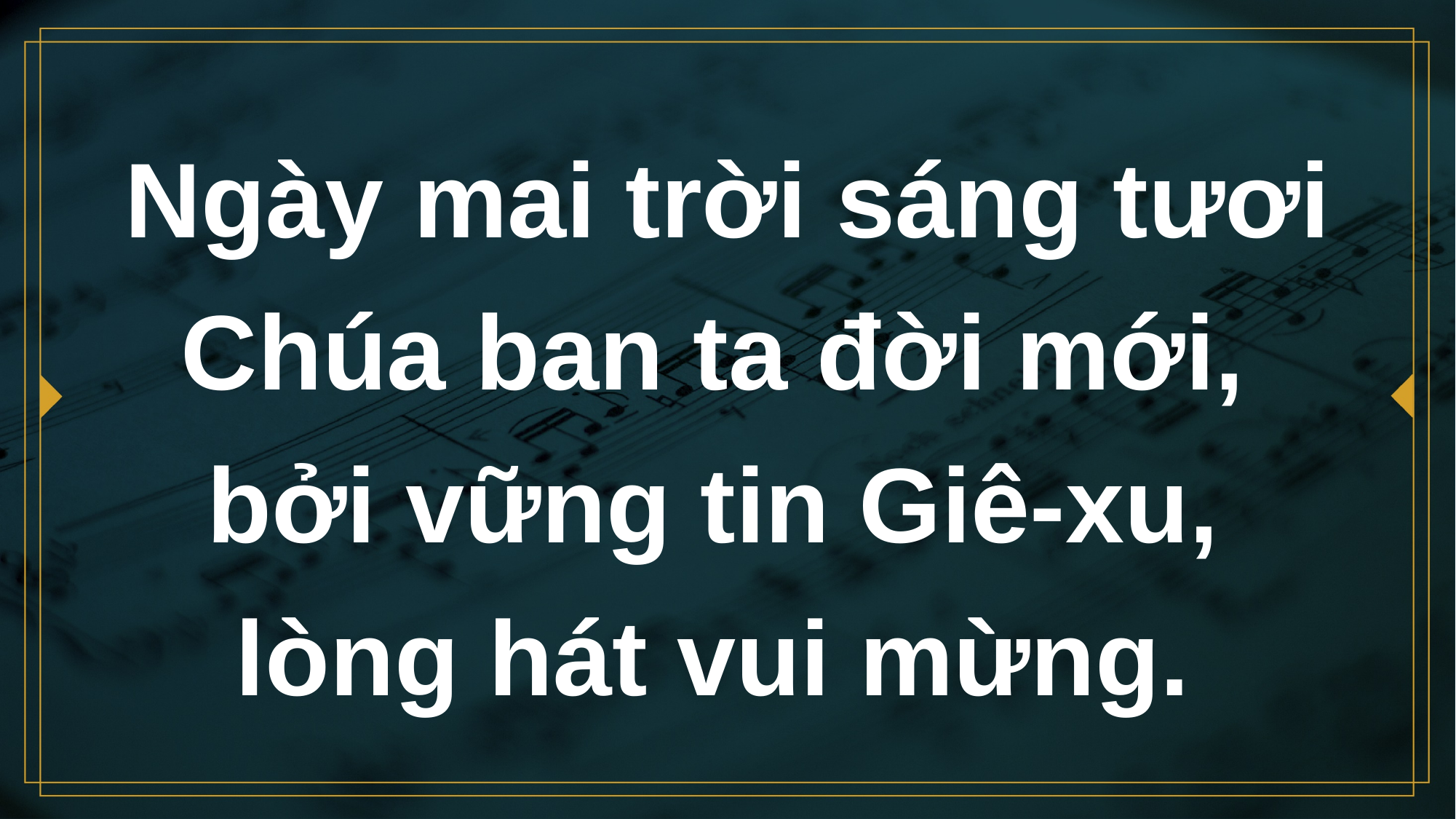

# Ngày mai trời sáng tươi Chúa ban ta đời mới,
bởi vững tin Giê-xu,
lòng hát vui mừng.